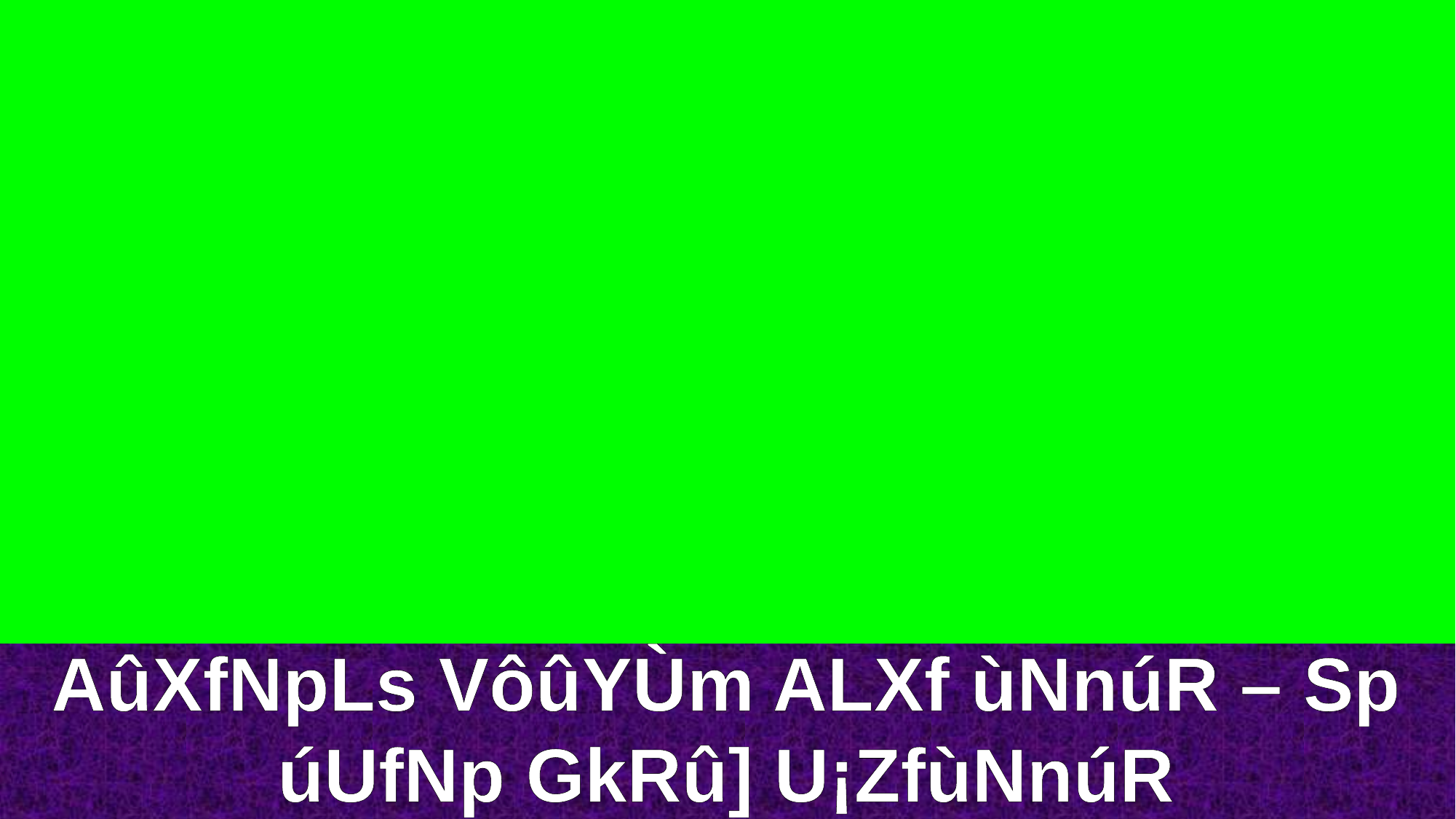

AûXfNpLs VôûYÙm ALXf ùNnúR – Sp úUfNp GkRû] U¡ZfùNnúR